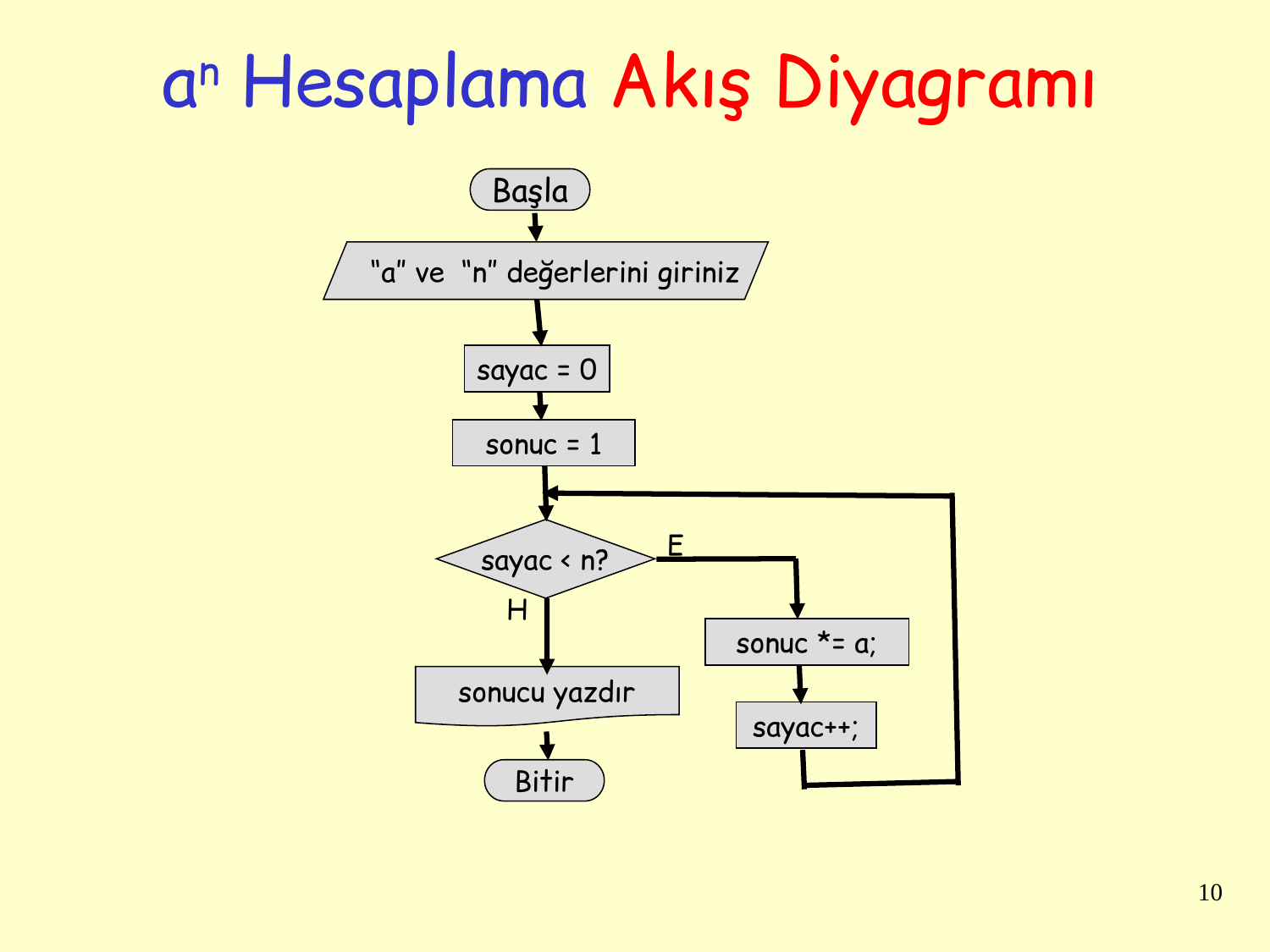

# an Hesaplama Akış Diyagramı
Başla

“a” ve  “n” değerlerini giriniz

sayac = 0

sonuc = 1

sayac < n?
E

H

sonuc *= a;

sonucu yazdır
sayac++;

Bitir

10